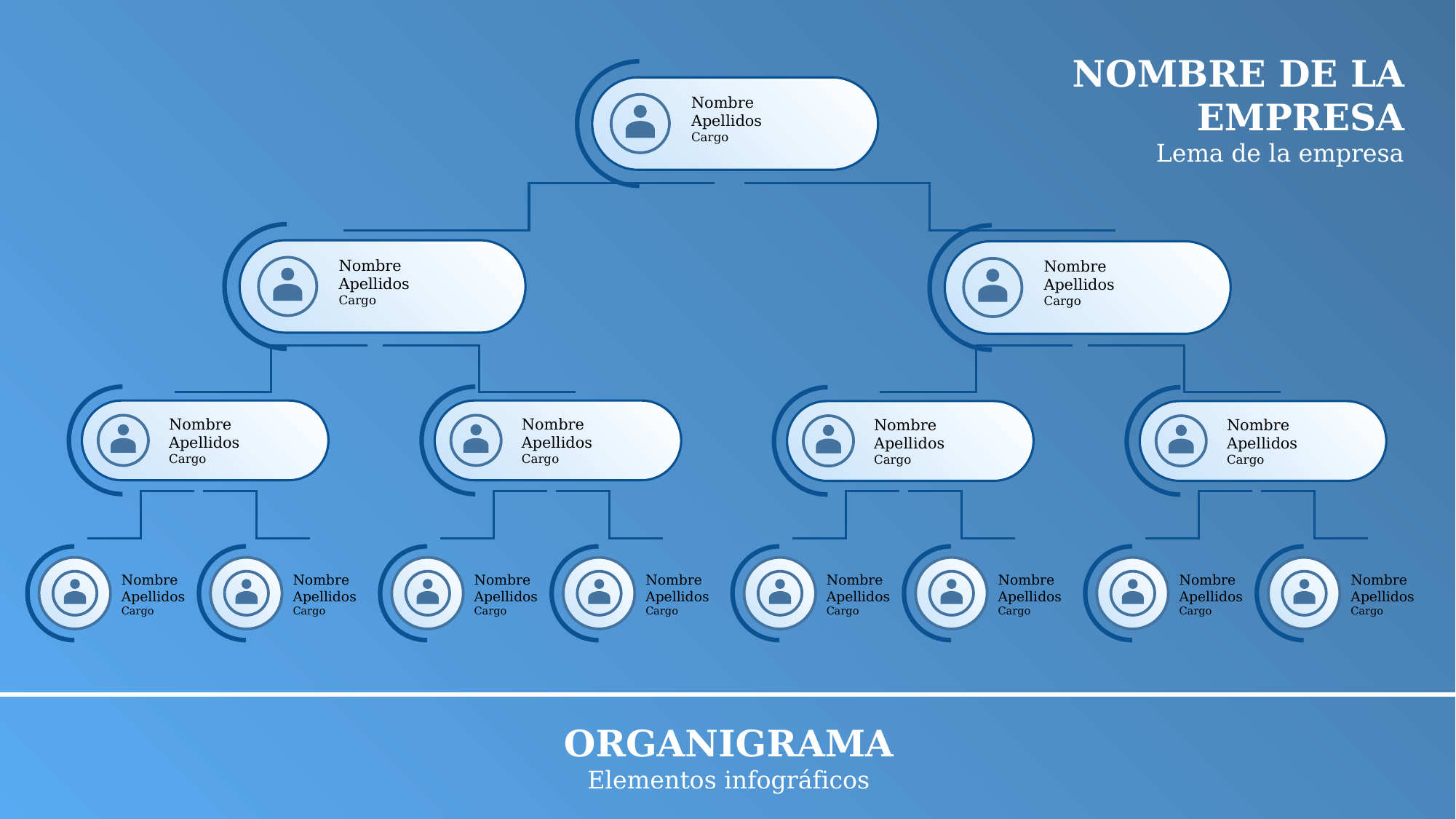

ORGANIGRAMA
Elementos infográficos
NOMBRE DE LA EMPRESA
Lema de la empresa

Nombre
Apellidos
Cargo

Nombre
Apellidos
Cargo

Nombre
Apellidos
Cargo

Nombre
Apellidos
Cargo

Nombre
Apellidos
Cargo

Nombre
Apellidos
Cargo

Nombre
Apellidos
Cargo

Nombre
Apellidos
Cargo

Nombre
Apellidos
Cargo

Nombre
Apellidos
Cargo

Nombre
ApellidosCargo

Nombre
ApellidosCargo

Nombre
ApellidosCargo

Nombre
ApellidosCargo

Nombre
ApellidosCargo